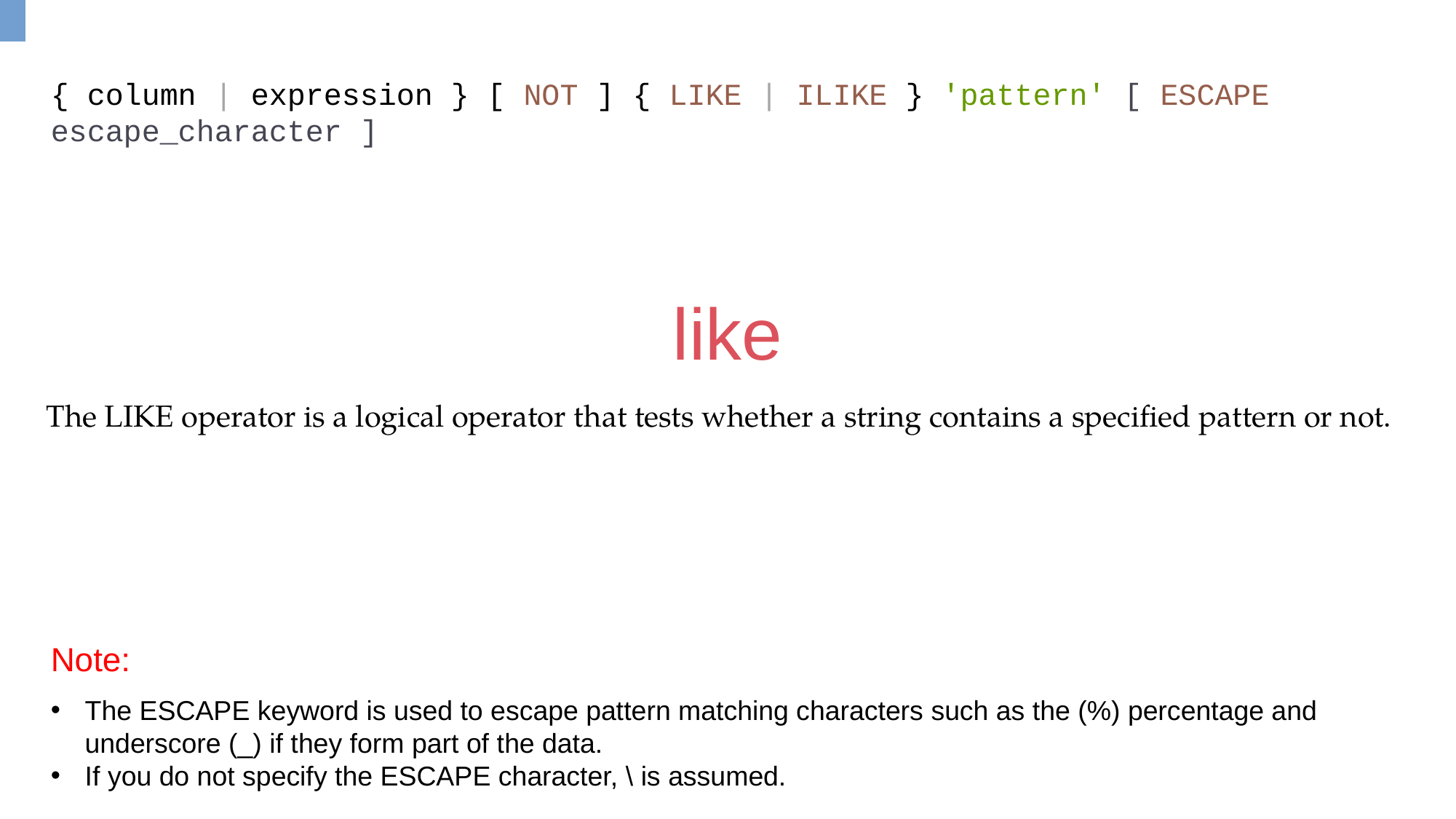

{ column | expression } [ NOT ] { LIKE | ILIKE } 'pattern' [ ESCAPE escape_character ]
like
The LIKE operator is a logical operator that tests whether a string contains a specified pattern or not.
Note:

The ESCAPE keyword is used to escape pattern matching characters such as the (%) percentage and underscore (_) if they form part of the data.
If you do not specify the ESCAPE character, \ is assumed.